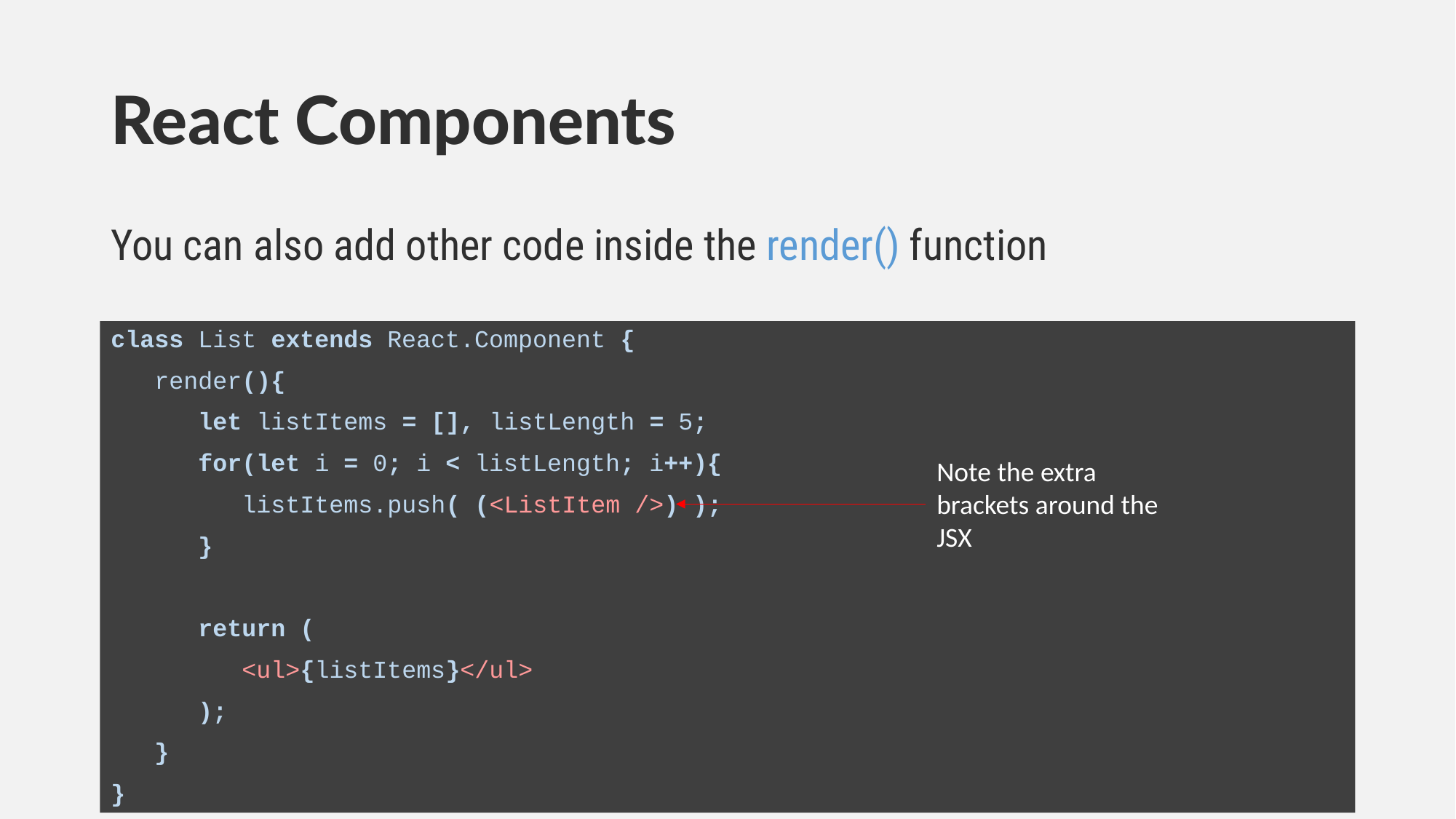

# React Components
You can also add other code inside the render() function
class List extends React.Component {
   render(){
      let listItems = [], listLength = 5;
      for(let i = 0; i < listLength; i++){
         listItems.push( (<ListItem />) );
      }

      return (
         <ul>{listItems}</ul>
      );
   }
}
Note the extra brackets around the JSX